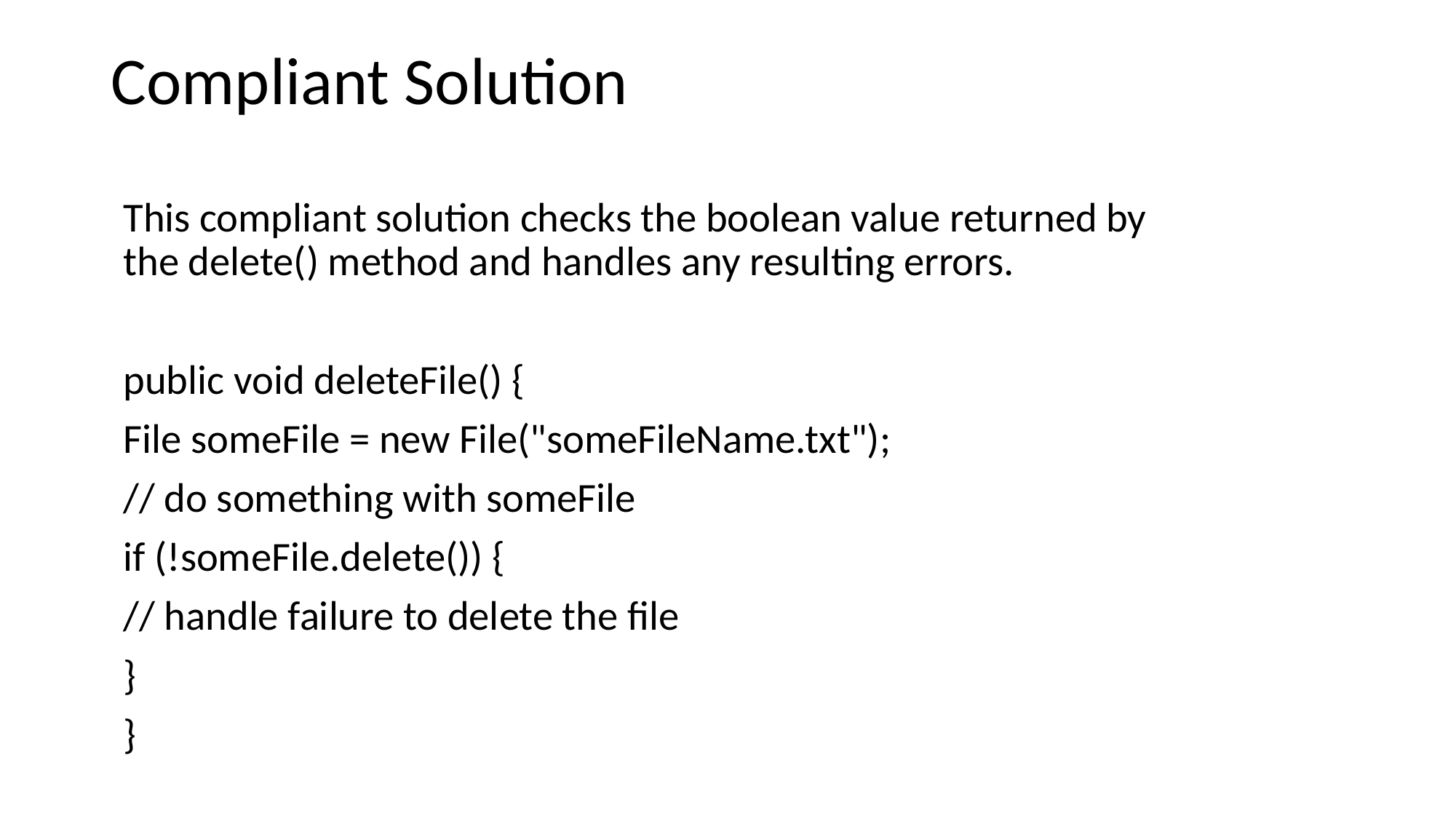

# Compliant Solution
This compliant solution checks the boolean value returned by the delete() method and handles any resulting errors.

public void deleteFile() {
File someFile = new File("someFileName.txt");
// do something with someFile
if (!someFile.delete()) {
// handle failure to delete the file
}
}